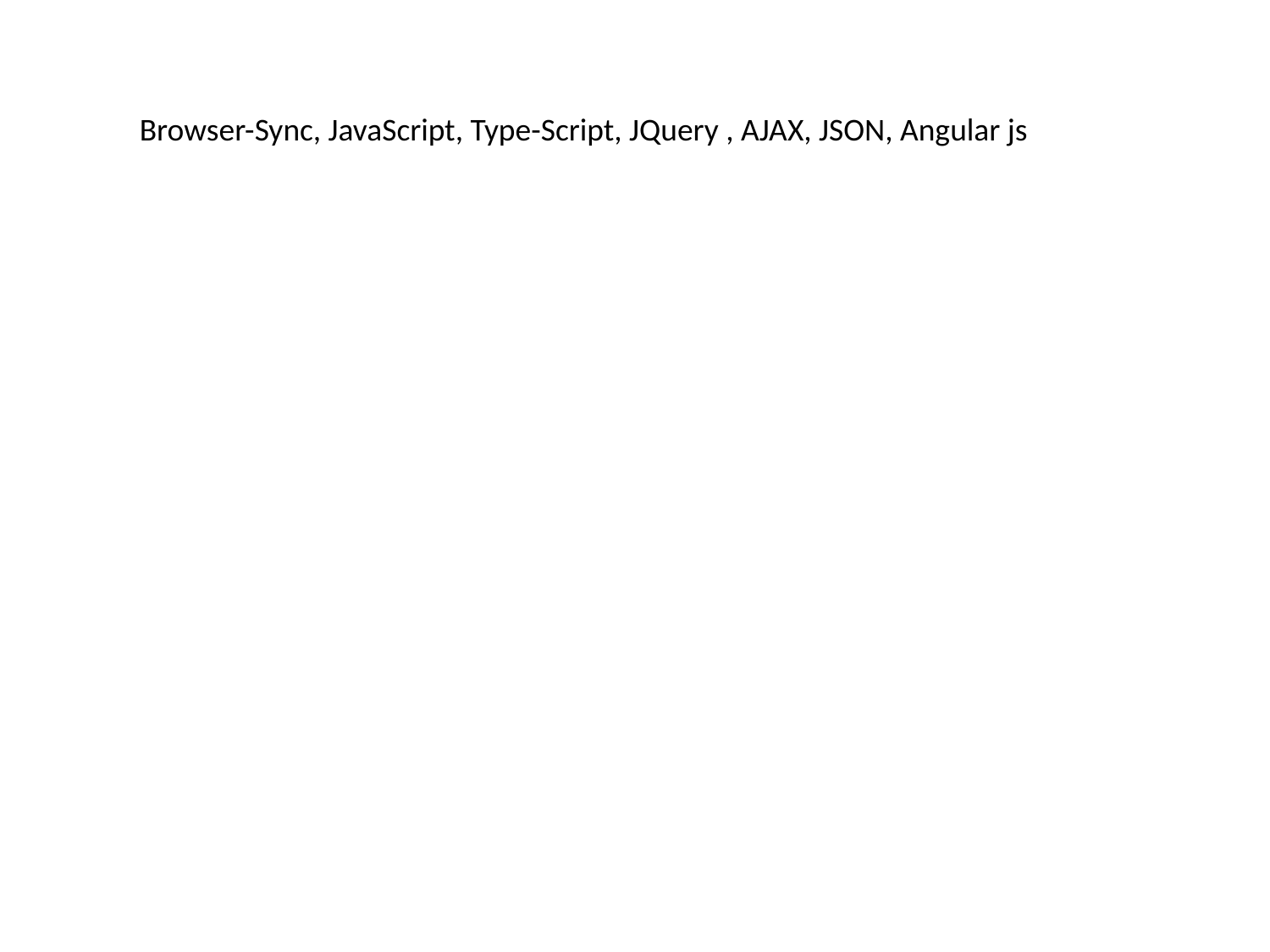

Browser-Sync, JavaScript, Type-Script, JQuery , AJAX, JSON, Angular js